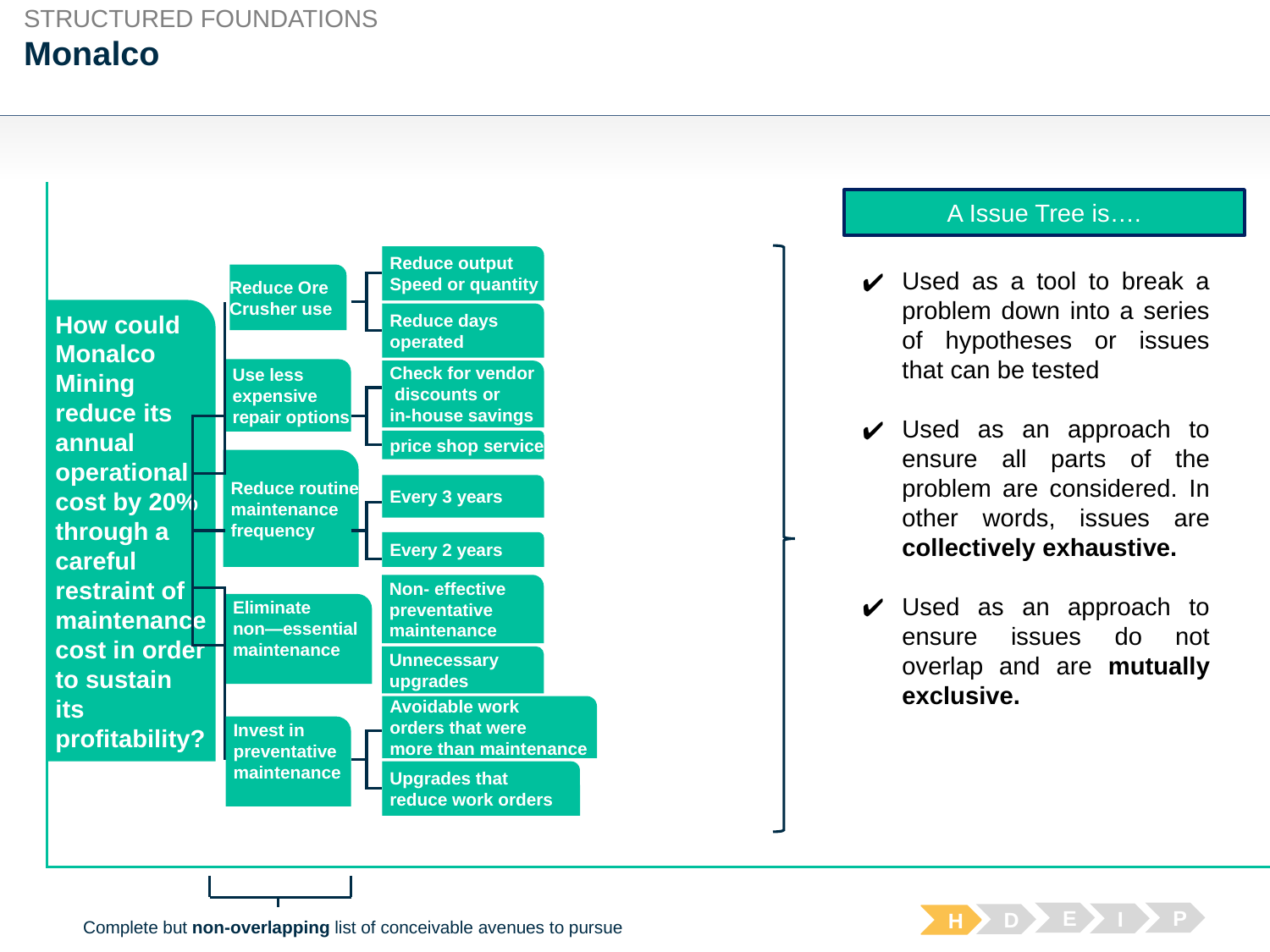

STRUCTURED FOUNDATIONS
# Monalco

A Issue Tree is….

Reduce output
Speed or quantity
Used as a tool to break a problem down into a series of hypotheses or issues that can be tested

Used as an approach to ensure all parts of the problem are considered. In other words, issues are collectively exhaustive.

Used as an approach to ensure issues do not overlap and are mutually exclusive.
Reduce Ore
Crusher use
How could Monalco Mining reduce its annual operational cost by 20% through a careful restraint of maintenance cost in order to sustain its profitability?
Reduce days
operated
Use less
expensive
repair options
Check for vendor
 discounts or
in-house savings

price shop service

Reduce routine
maintenance
frequency
Every 3 years
Every 2 years
Non- effective
preventative
maintenance
Eliminate
non—essential
maintenance

Unnecessary
upgrades
Avoidable work
orders that were
more than maintenance
Invest in
preventative
maintenance

Upgrades that
reduce work orders
E
P
I
D
H
Complete but non-overlapping list of conceivable avenues to pursue